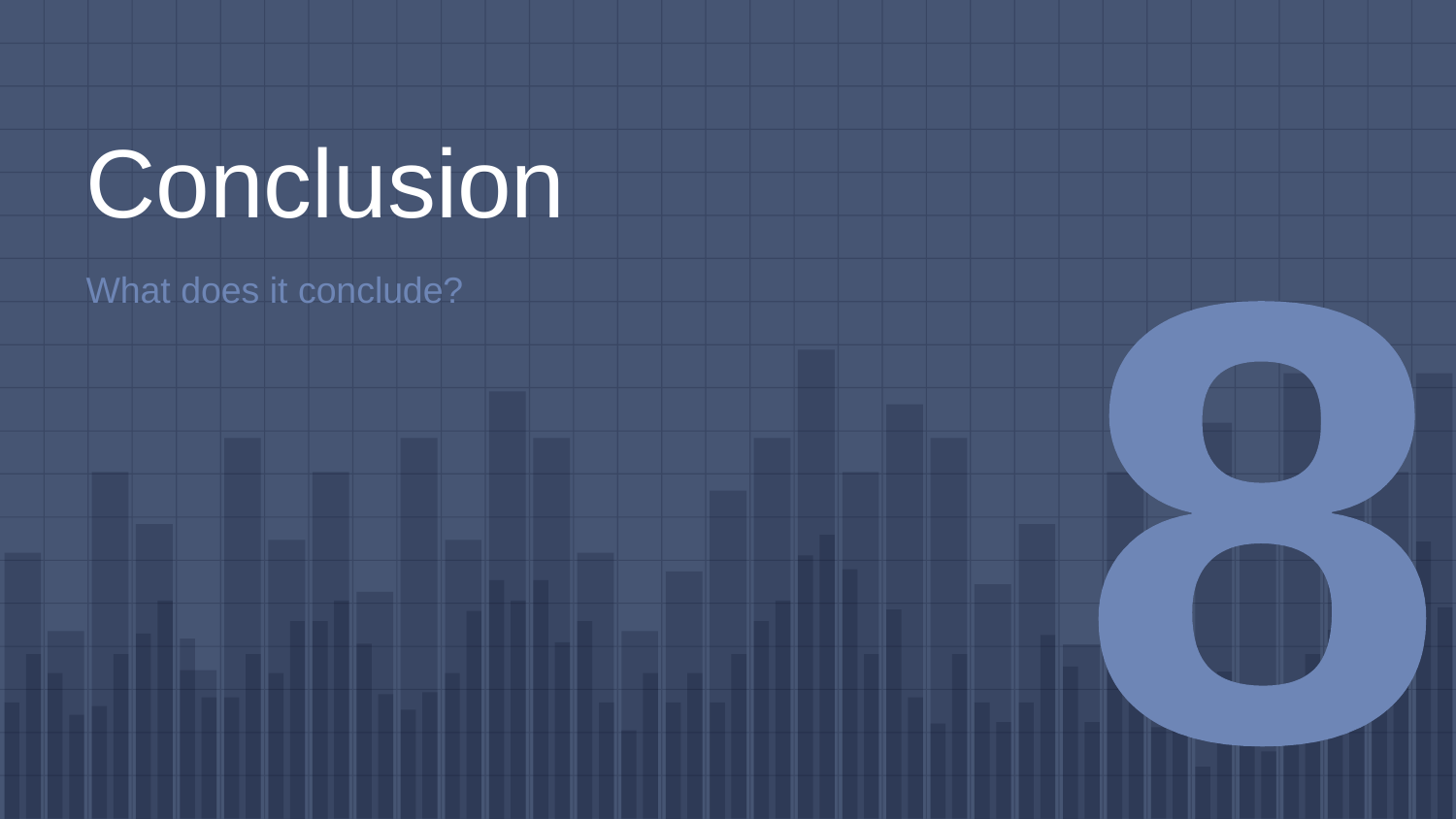

# Conclusion
What does it conclude?
8